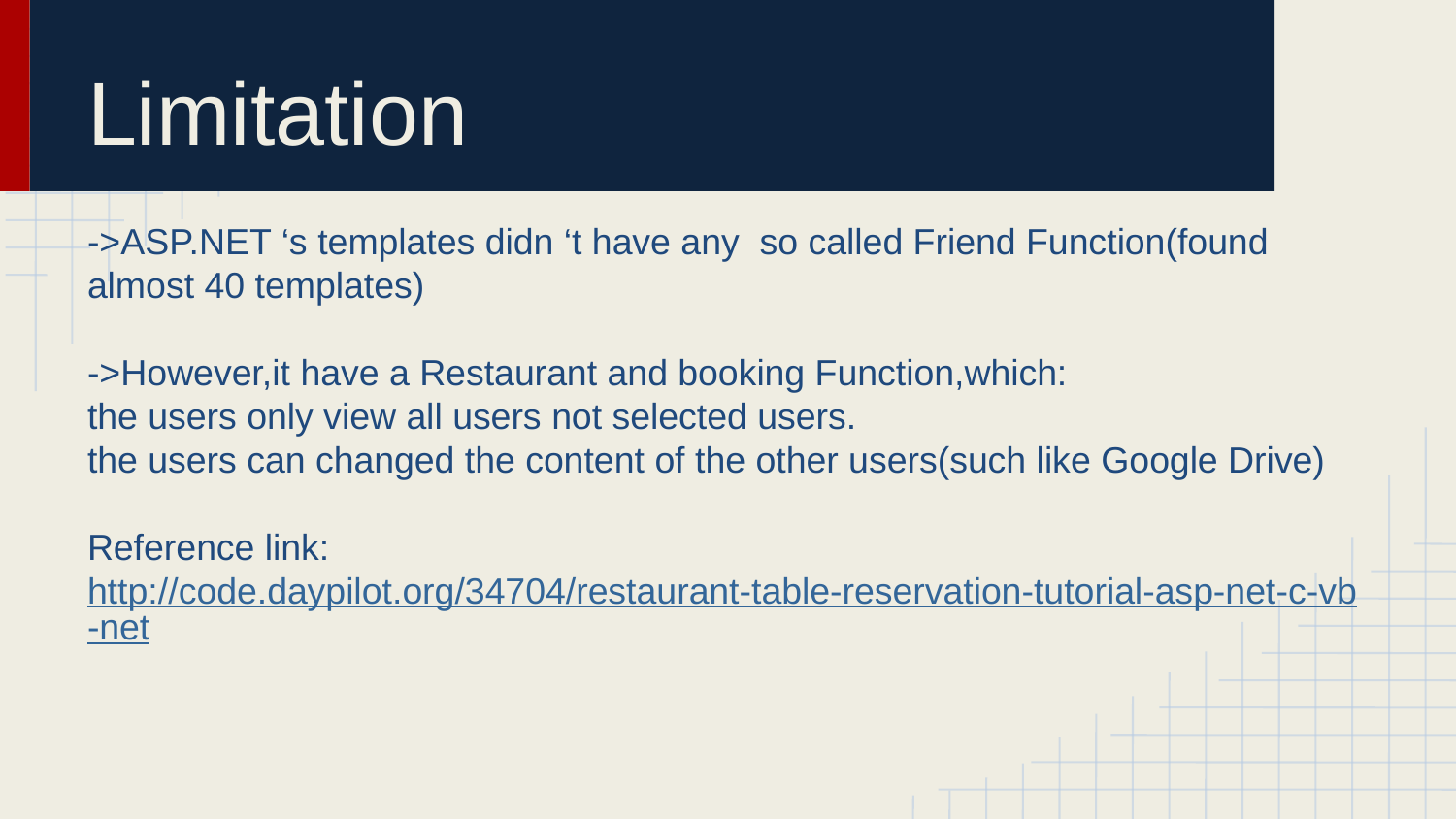

# Limitation
->ASP.NET ‘s templates didn ‘t have any  so called Friend Function(found almost 40 templates)

->However,it have a Restaurant and booking Function,which:
the users only view all users not selected users.
the users can changed the content of the other users(such like Google Drive)

Reference link:http://code.daypilot.org/34704/restaurant-table-reservation-tutorial-asp-net-c-vb-net